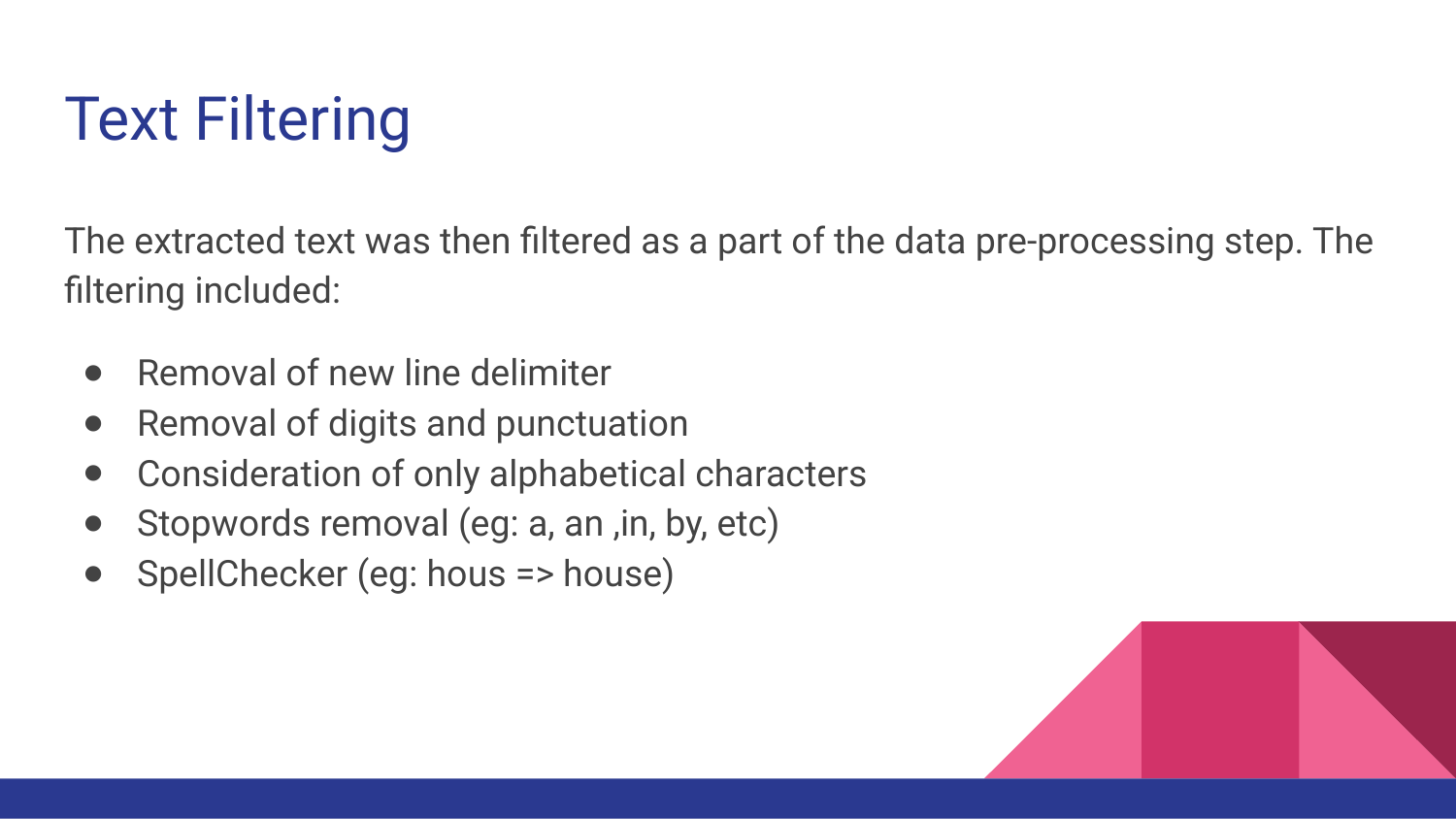

# Text Filtering
The extracted text was then filtered as a part of the data pre-processing step. The filtering included:
Removal of new line delimiter
Removal of digits and punctuation
Consideration of only alphabetical characters
Stopwords removal (eg: a, an ,in, by, etc)
SpellChecker (eg: hous => house)